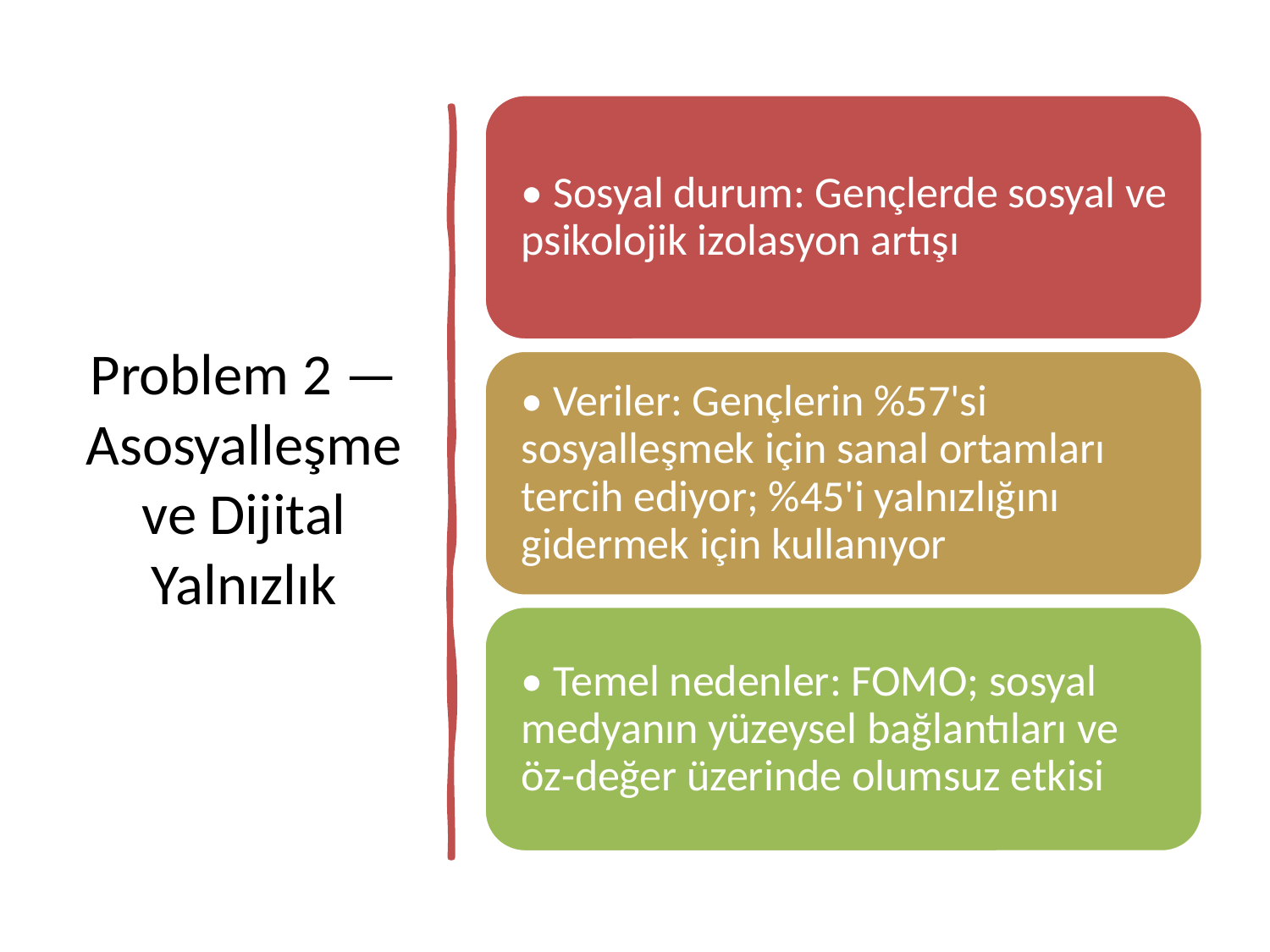

• Sosyal durum: Gençlerde sosyal ve psikolojik izolasyon artışı
• Veriler: Gençlerin %57'si sosyalleşmek için sanal ortamları tercih ediyor; %45'i yalnızlığını gidermek için kullanıyor
• Temel nedenler: FOMO; sosyal medyanın yüzeysel bağlantıları ve öz-değer üzerinde olumsuz etkisi
# Problem 2 — Asosyalleşme ve Dijital Yalnızlık